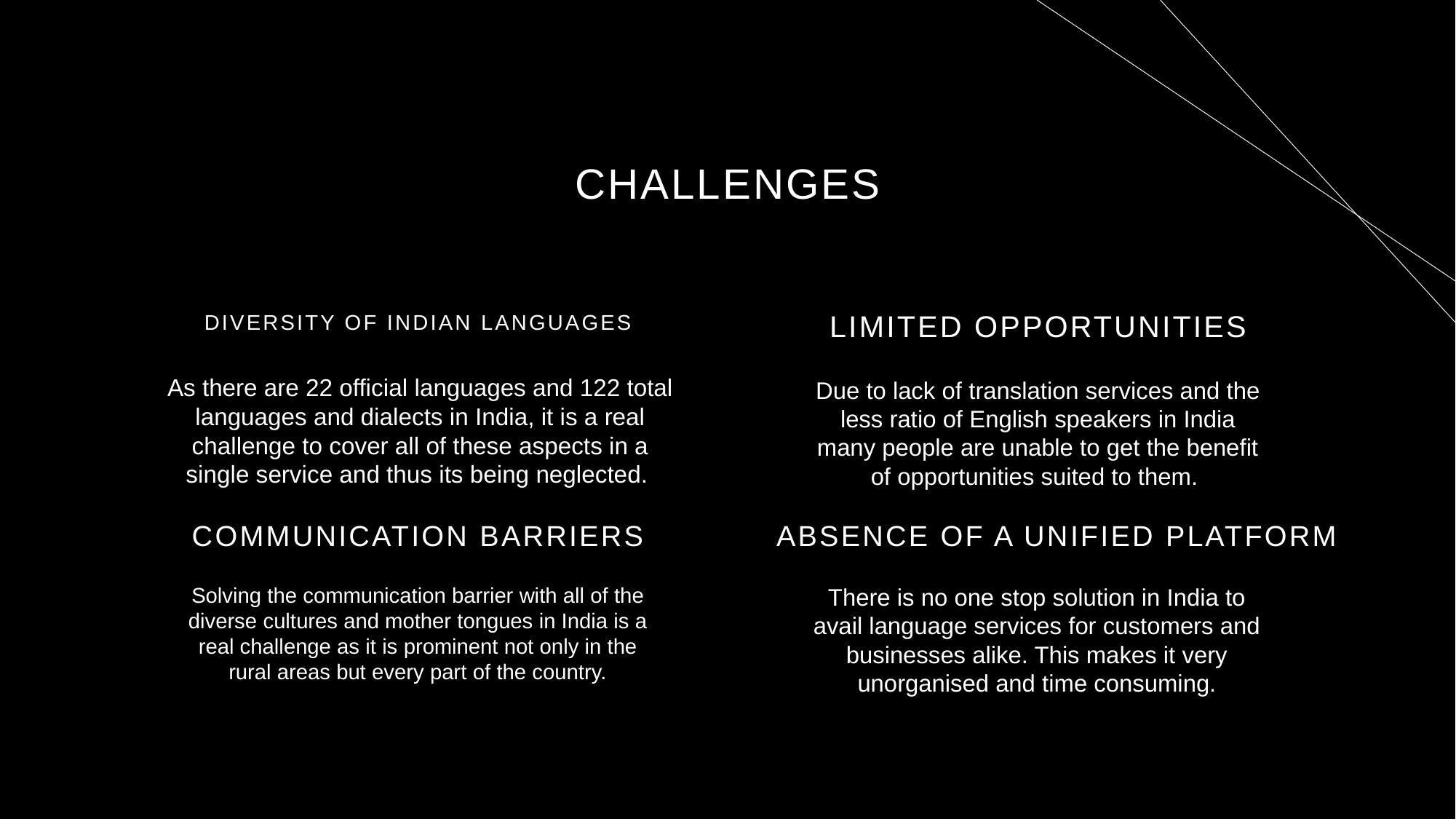

# CHALLENGES
DIVERSITY OF INDIAN LANGUAGES

LIMITED OPPORTUNITIES
As there are 22 official languages and 122 total languages and dialects in India, it is a real challenge to cover all of these aspects in a single service and thus its being neglected.
Due to lack of translation services and the less ratio of English speakers in India many people are unable to get the benefit of opportunities suited to them.
ABSENCE OF A UNIFIED PLATFORM
COMMUNICATION BARRIERS

Solving the communication barrier with all of the diverse cultures and mother tongues in India is a real challenge as it is prominent not only in the rural areas but every part of the country.

There is no one stop solution in India to avail language services for customers and businesses alike. This makes it very unorganised and time consuming.